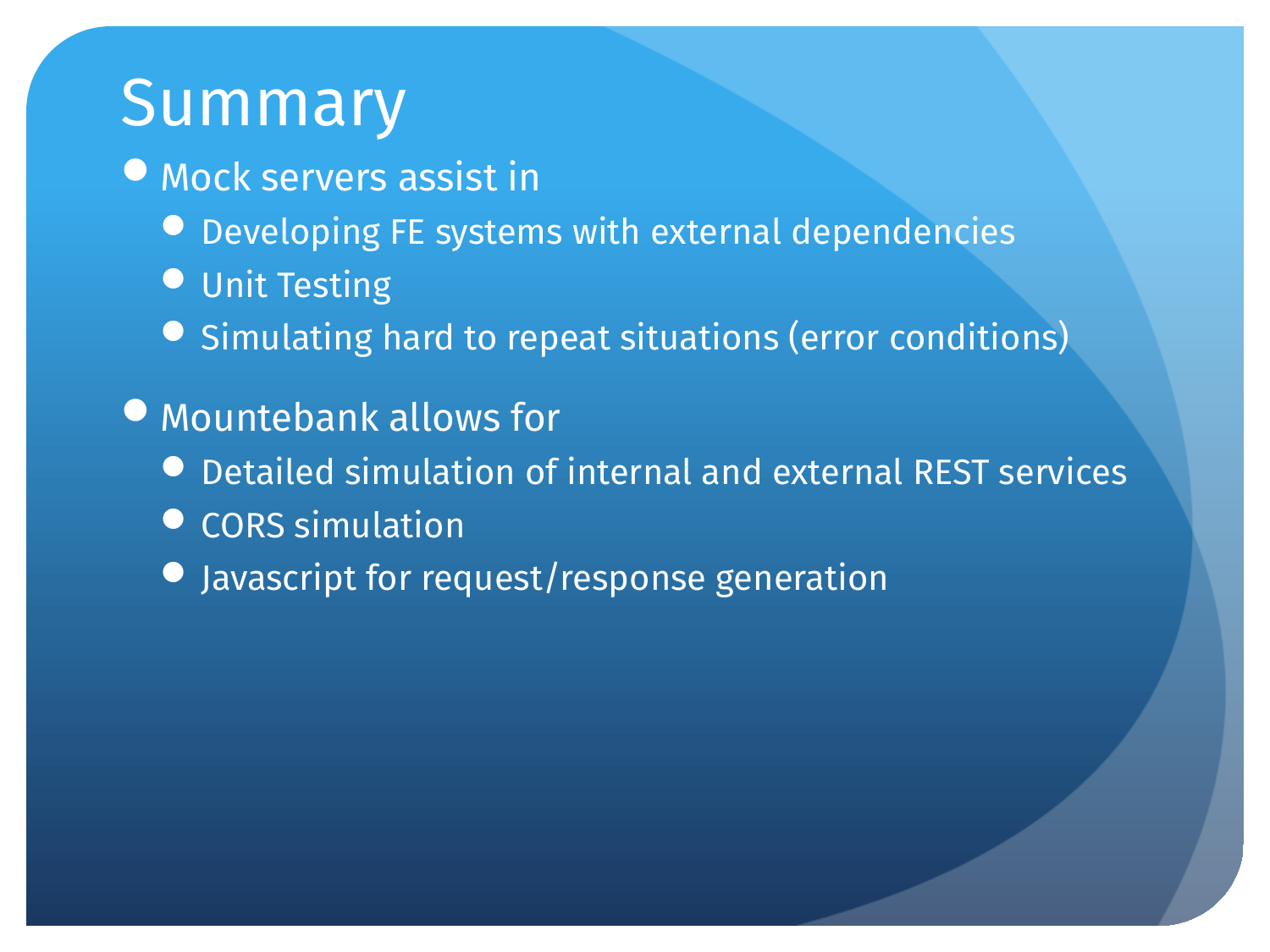

# Summary
Mock servers assist in
Developing FE systems with external dependencies
Unit Testing
Simulating hard to repeat situations (error conditions)
Mountebank allows for
Detailed simulation of internal and external REST services
CORS simulation
Javascript for request/response generation